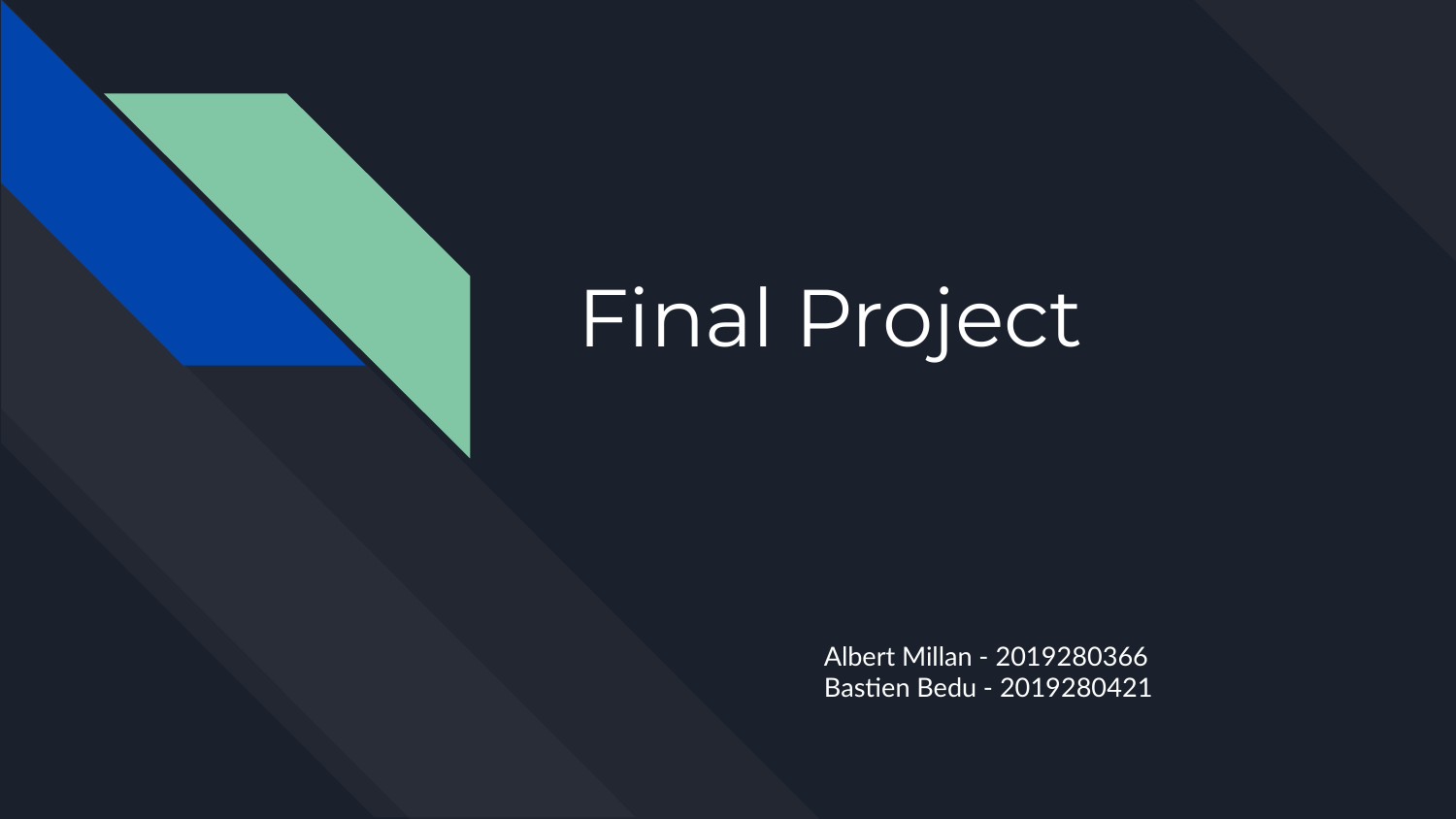

# Final Project
Albert Millan - 2019280366
Bastien Bedu - 2019280421